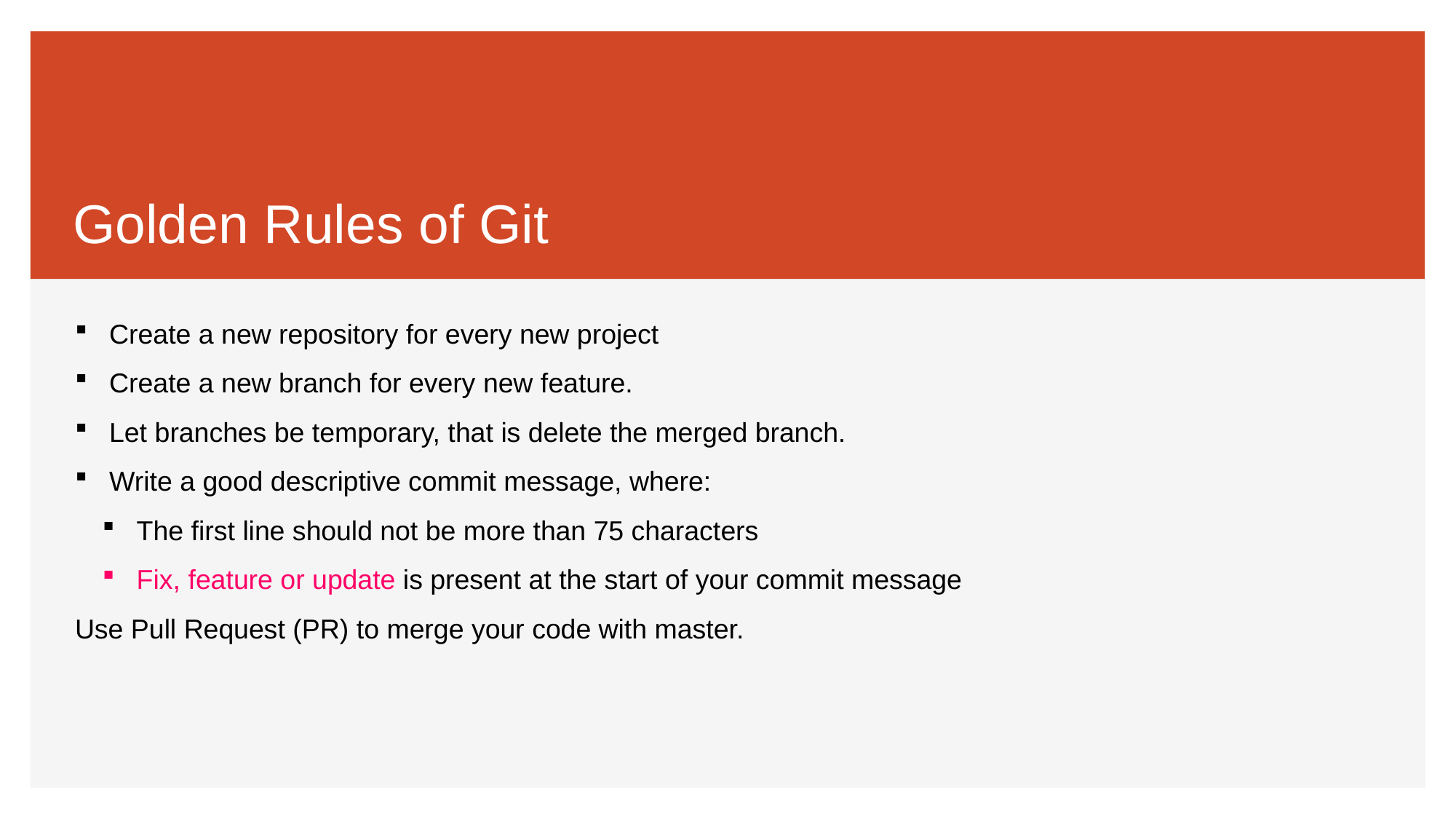

# Golden Rules of Git
Create a new repository for every new project
Create a new branch for every new feature.
Let branches be temporary, that is delete the merged branch.
Write a good descriptive commit message, where:
The first line should not be more than 75 characters
Fix, feature or update is present at the start of your commit message
Use Pull Request (PR) to merge your code with master.